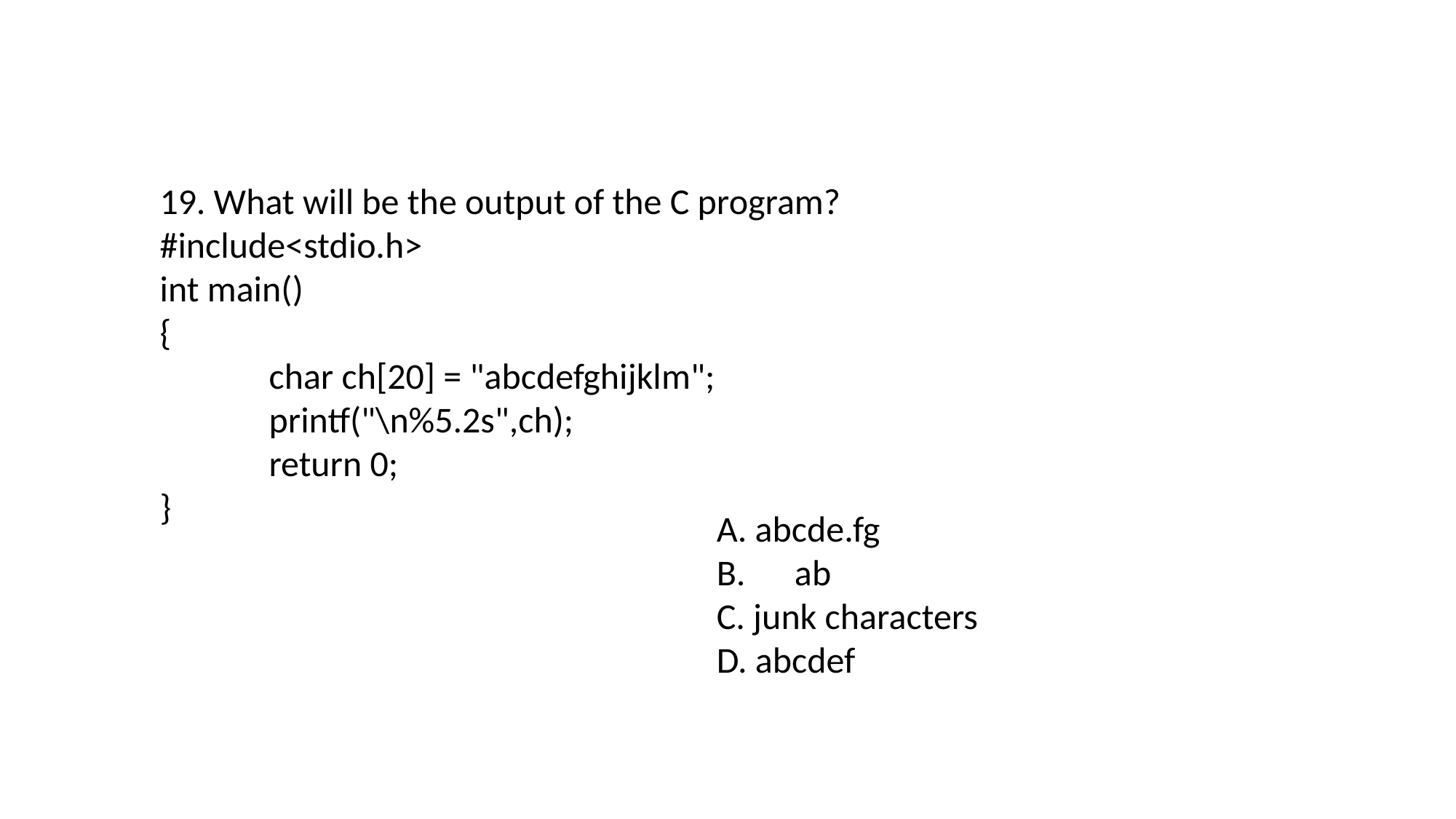

19. What will be the output of the C program?
#include<stdio.h>
int main()
{
	char ch[20] = "abcdefghijklm";
	printf("\n%5.2s",ch);
	return 0;
}
A. abcde.fg
B.      ab
C. junk characters
D. abcdef